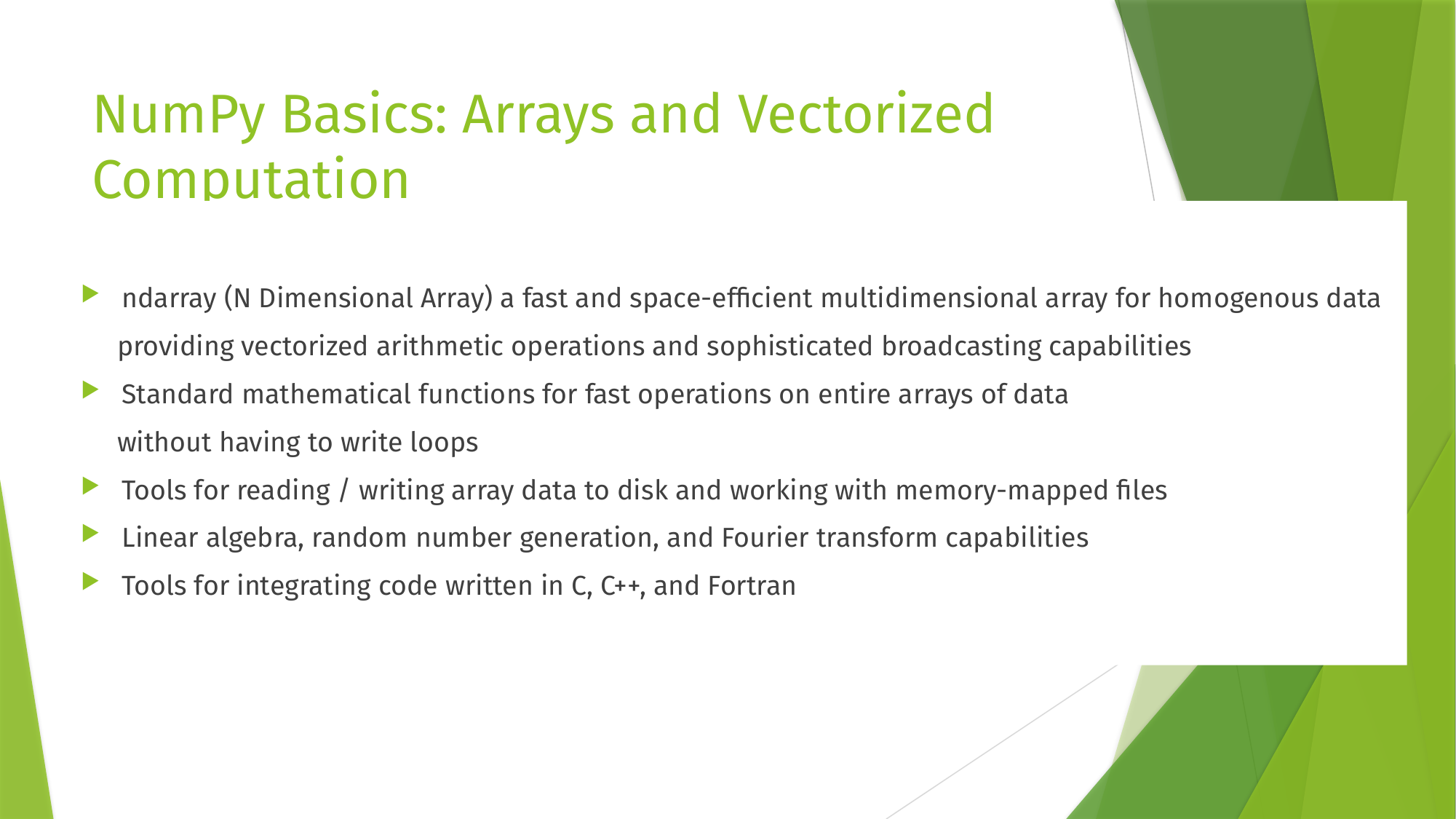

# NumPy Basics: Arrays and Vectorized Computation

ndarray (N Dimensional Array) a fast and space-efficient multidimensional array for homogenous data
     providing vectorized arithmetic operations and sophisticated broadcasting capabilities
Standard mathematical functions for fast operations on entire arrays of data
     without having to write loops
Tools for reading / writing array data to disk and working with memory-mapped files
Linear algebra, random number generation, and Fourier transform capabilities
Tools for integrating code written in C, C++, and Fortran